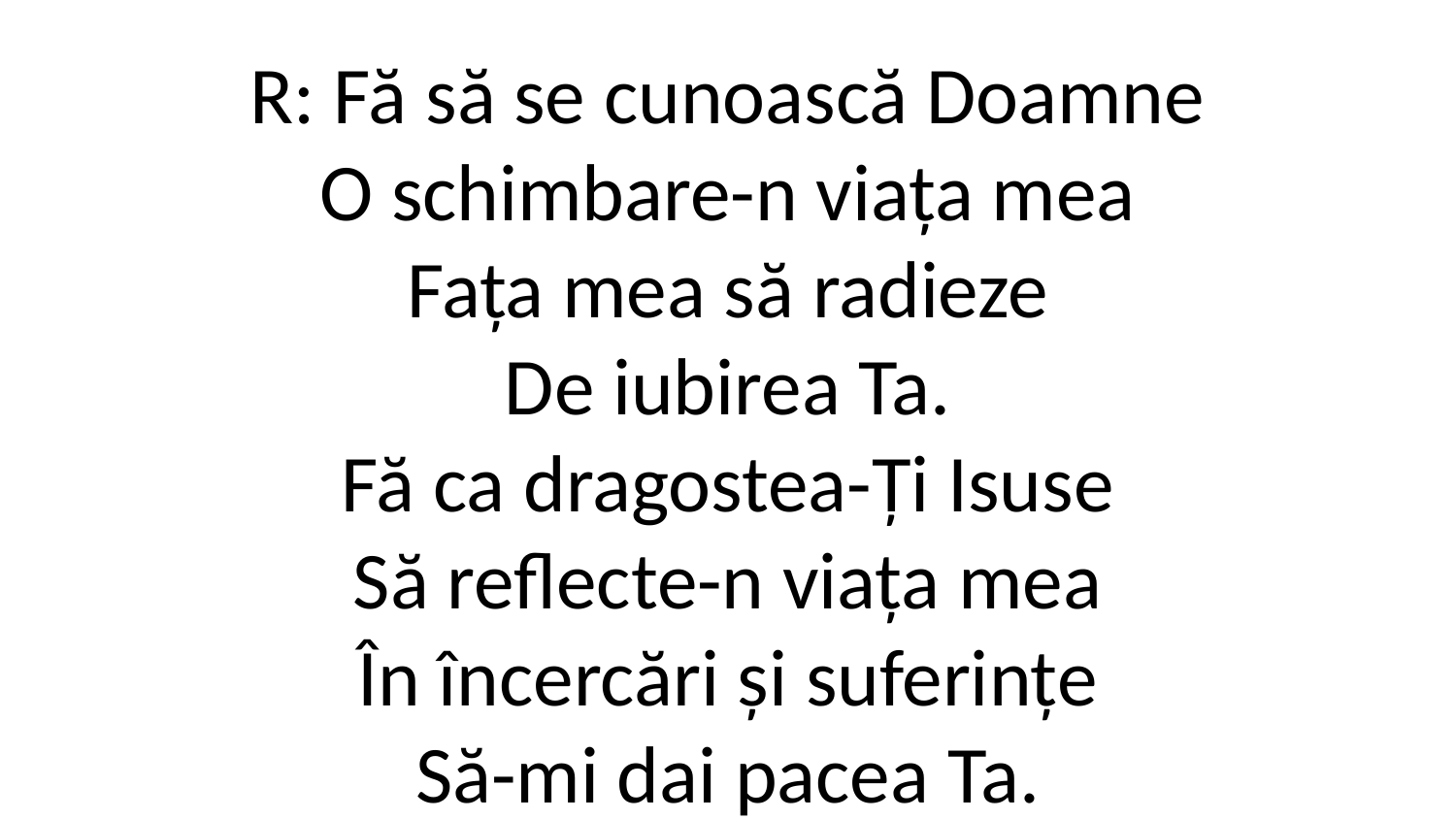

R: Fă să se cunoască Doamne
O schimbare-n viața mea
Fața mea să radieze
De iubirea Ta.
Fă ca dragostea-Ți Isuse
Să reflecte-n viața mea
În încercări și suferințe
Să-mi dai pacea Ta.